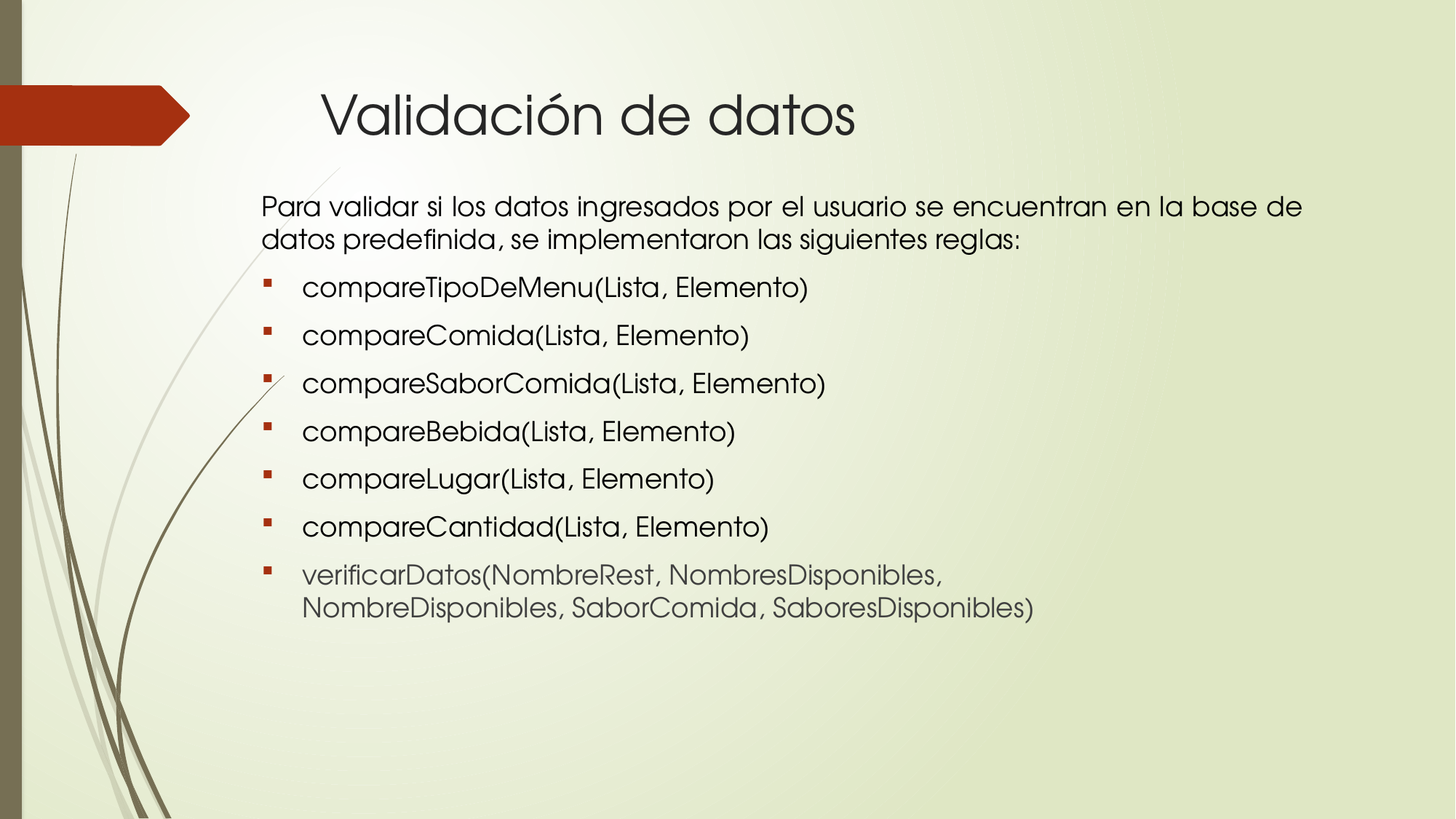

# Validación de datos
Para validar si los datos ingresados por el usuario se encuentran en la base de datos predefinida, se implementaron las siguientes reglas:
compareTipoDeMenu(Lista, Elemento)
compareComida(Lista, Elemento)
compareSaborComida(Lista, Elemento)
compareBebida(Lista, Elemento)
compareLugar(Lista, Elemento)
compareCantidad(Lista, Elemento)
verificarDatos(NombreRest, NombresDisponibles, NombreDisponibles, SaborComida, SaboresDisponibles)